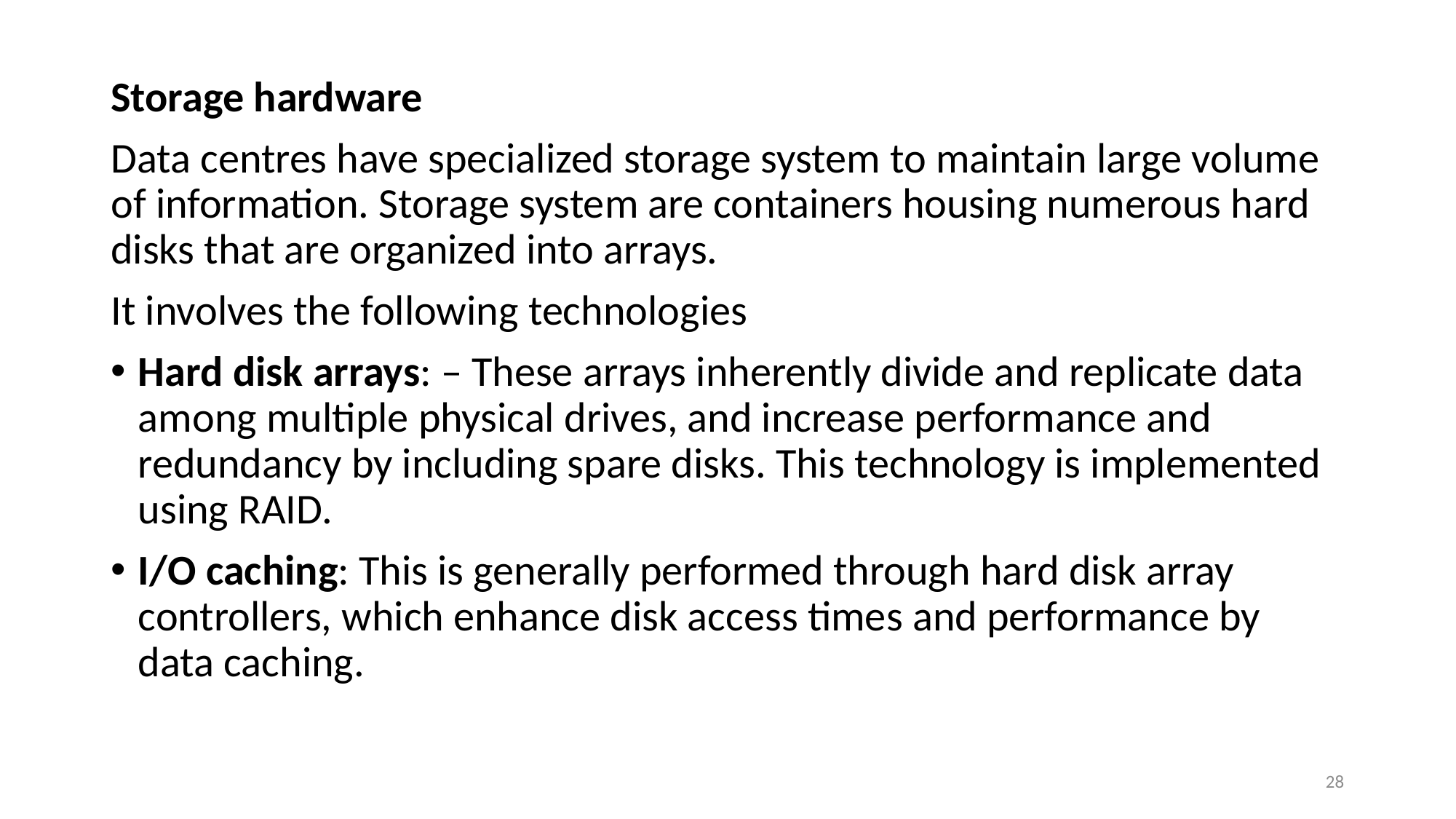

Storage hardware
Data centres have specialized storage system to maintain large volume of information. Storage system are containers housing numerous hard disks that are organized into arrays.
It involves the following technologies
Hard disk arrays: – These arrays inherently divide and replicate data among multiple physical drives, and increase performance and redundancy by including spare disks. This technology is implemented using RAID.
I/O caching: This is generally performed through hard disk array controllers, which enhance disk access times and performance by data caching.
28